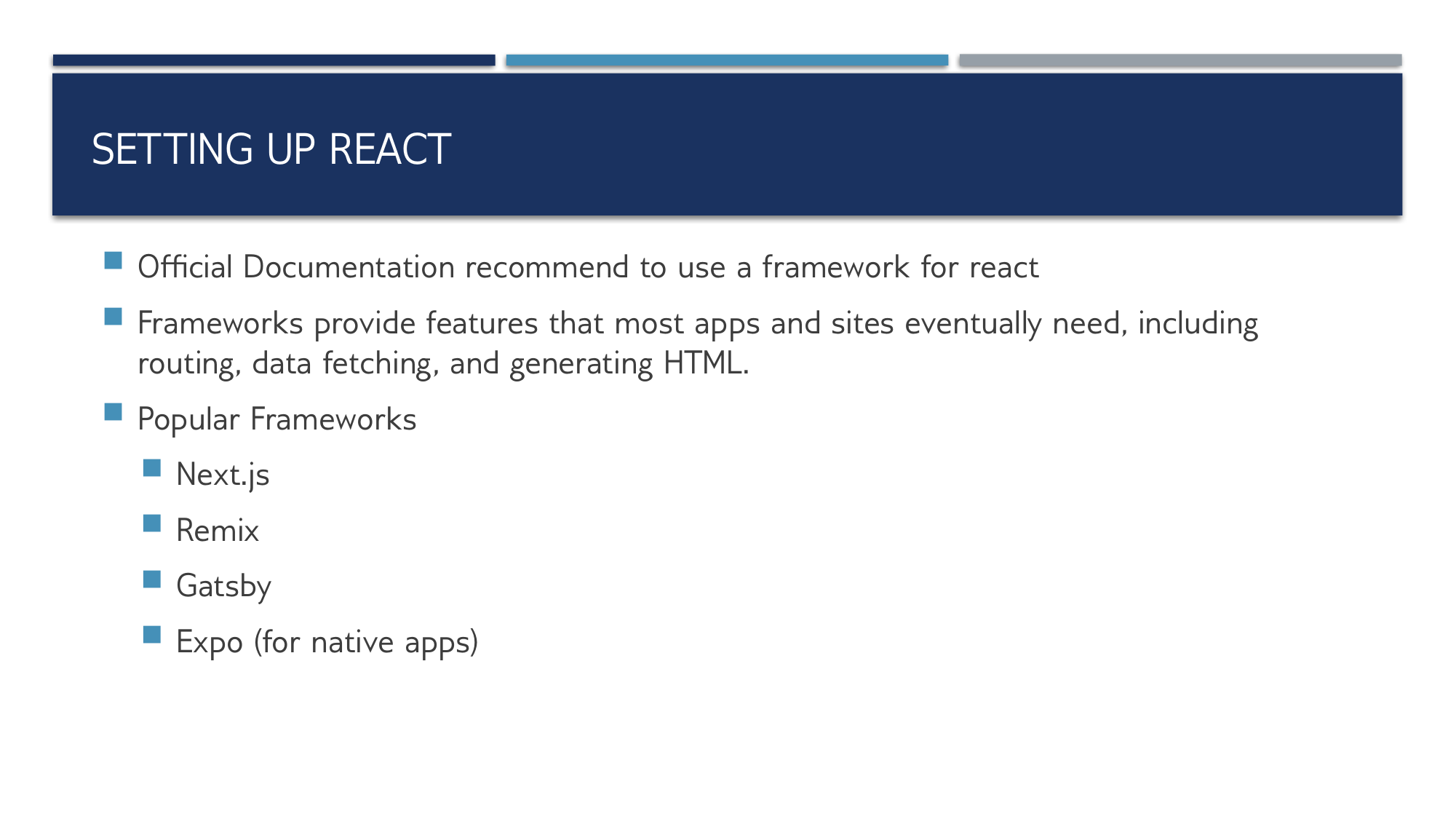

# Setting Up React
Official Documentation recommend to use a framework for react
Frameworks provide features that most apps and sites eventually need, including routing, data fetching, and generating HTML.
Popular Frameworks
Next.js
Remix
Gatsby
Expo (for native apps)